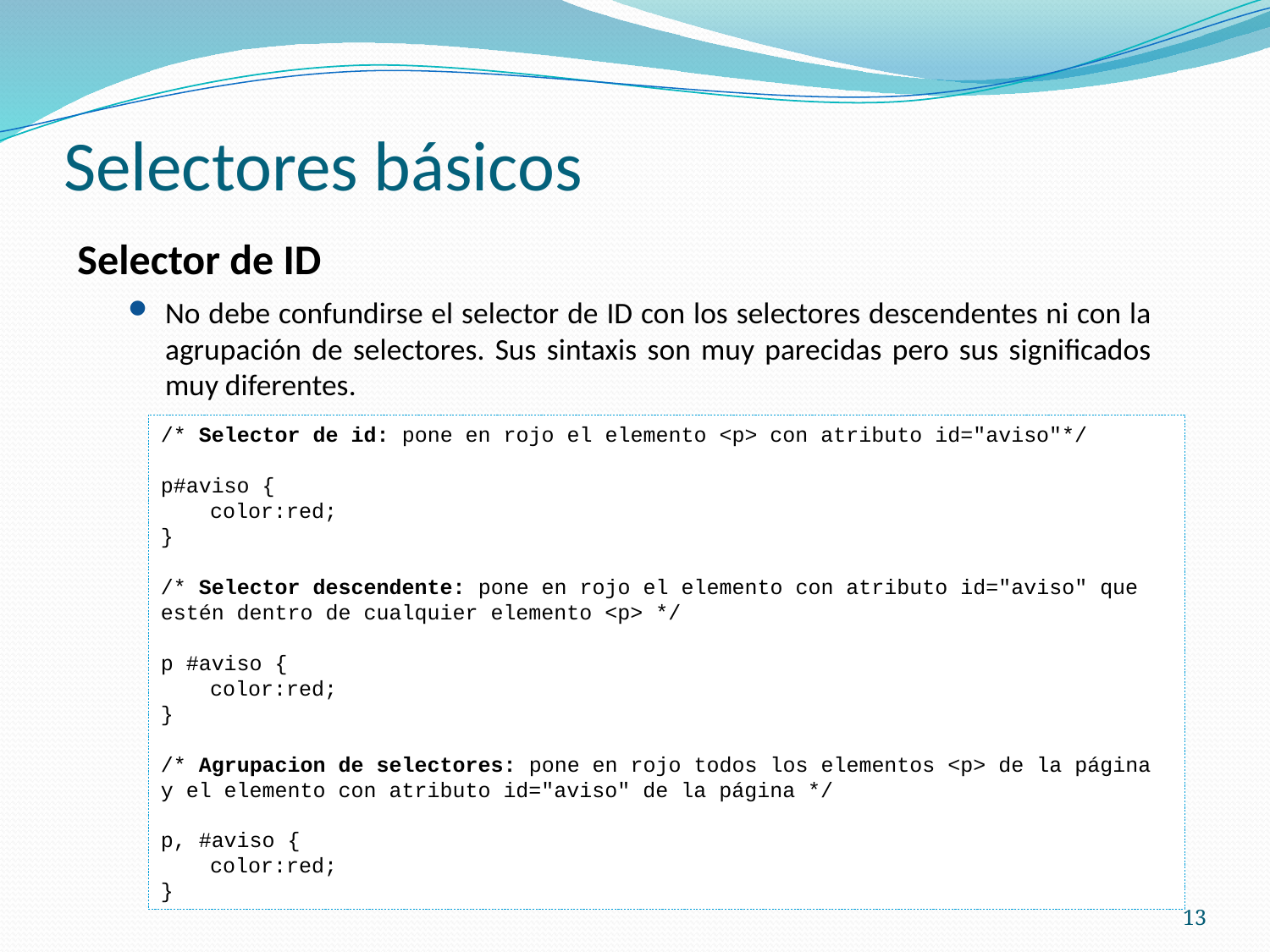

# Selectores básicos
Selector de ID
No debe confundirse el selector de ID con los selectores descendentes ni con la agrupación de selectores. Sus sintaxis son muy parecidas pero sus significados muy diferentes.

/* Selector de id: pone en rojo el elemento <p> con atributo id="aviso"*/

p#aviso {
color:red;
}

/* Selector descendente: pone en rojo el elemento con atributo id="aviso" que estén dentro de cualquier elemento <p> */

p #aviso {
color:red;
}

/* Agrupacion de selectores: pone en rojo todos los elementos <p> de la página y el elemento con atributo id="aviso" de la página */

p, #aviso {
color:red;
}
13